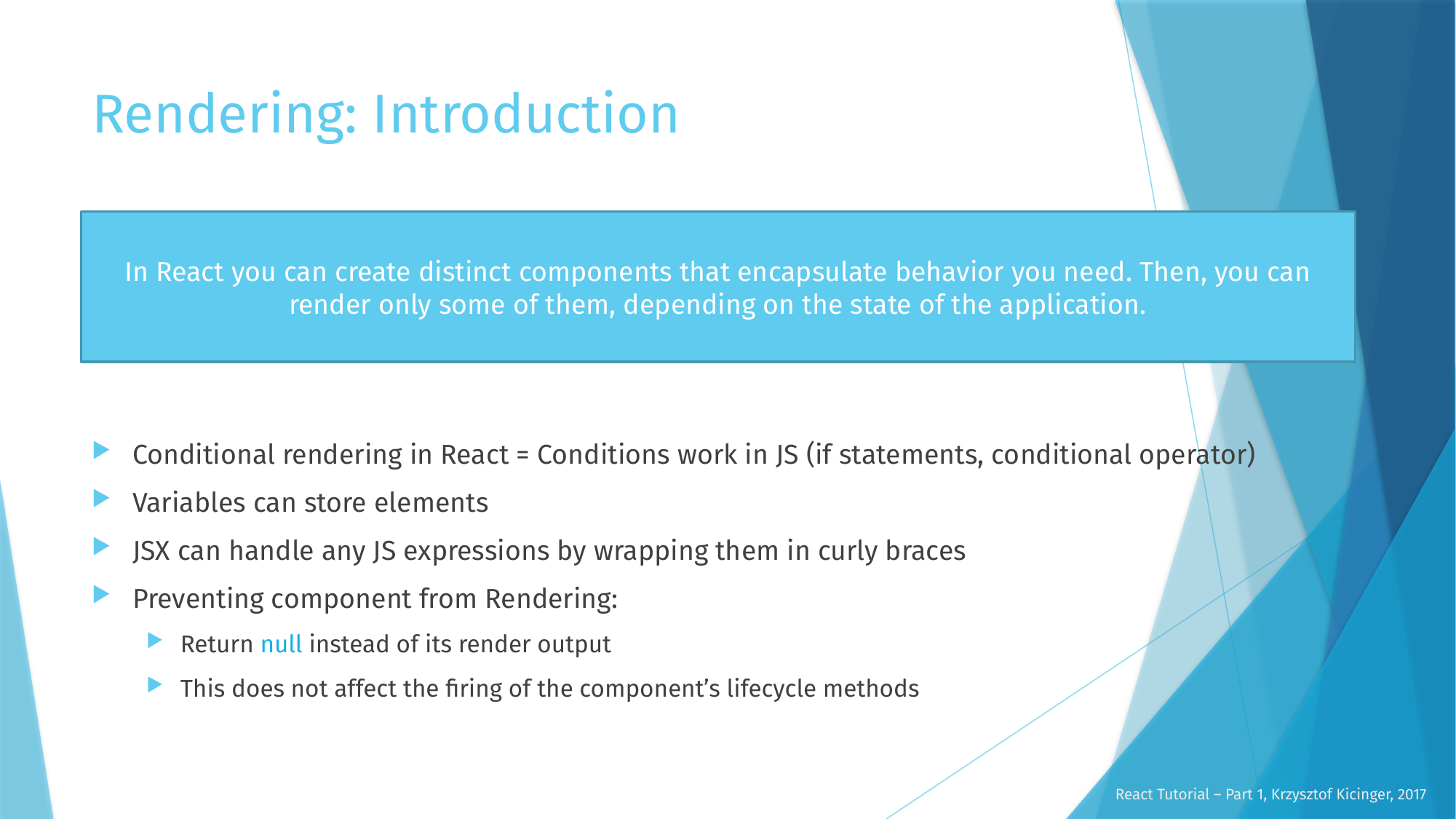

# Rendering: Introduction
In React you can create distinct components that encapsulate behavior you need. Then, you can render only some of them, depending on the state of the application.
Conditional rendering in React = Conditions work in JS (if statements, conditional operator)
Variables can store elements
JSX can handle any JS expressions by wrapping them in curly braces
Preventing component from Rendering:
Return null instead of its render output
This does not affect the firing of the component’s lifecycle methods

React Tutorial – Part 1, Krzysztof Kicinger, 2017